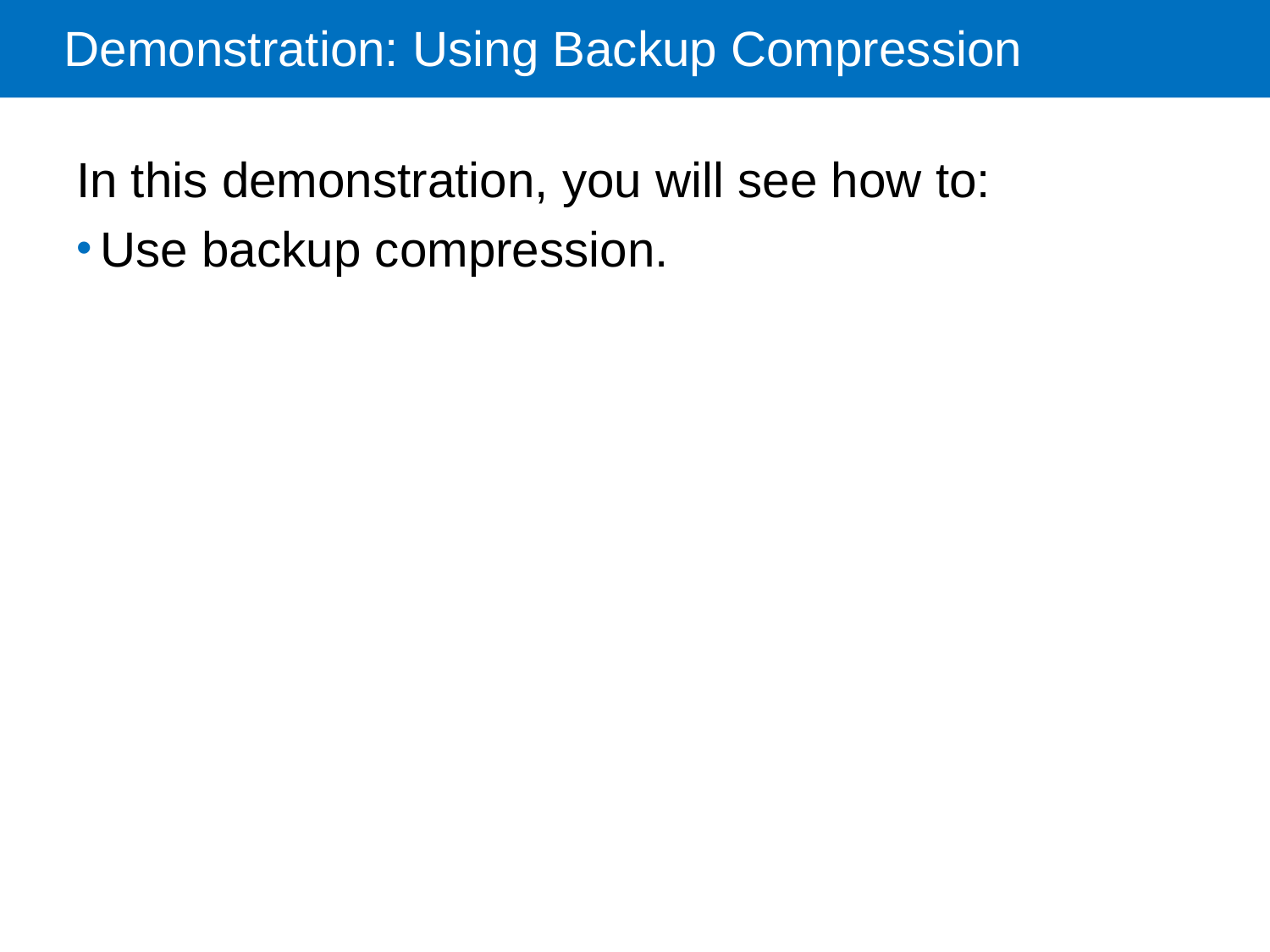

# Demonstration: Using Backup Compression
In this demonstration, you will see how to:
Use backup compression.